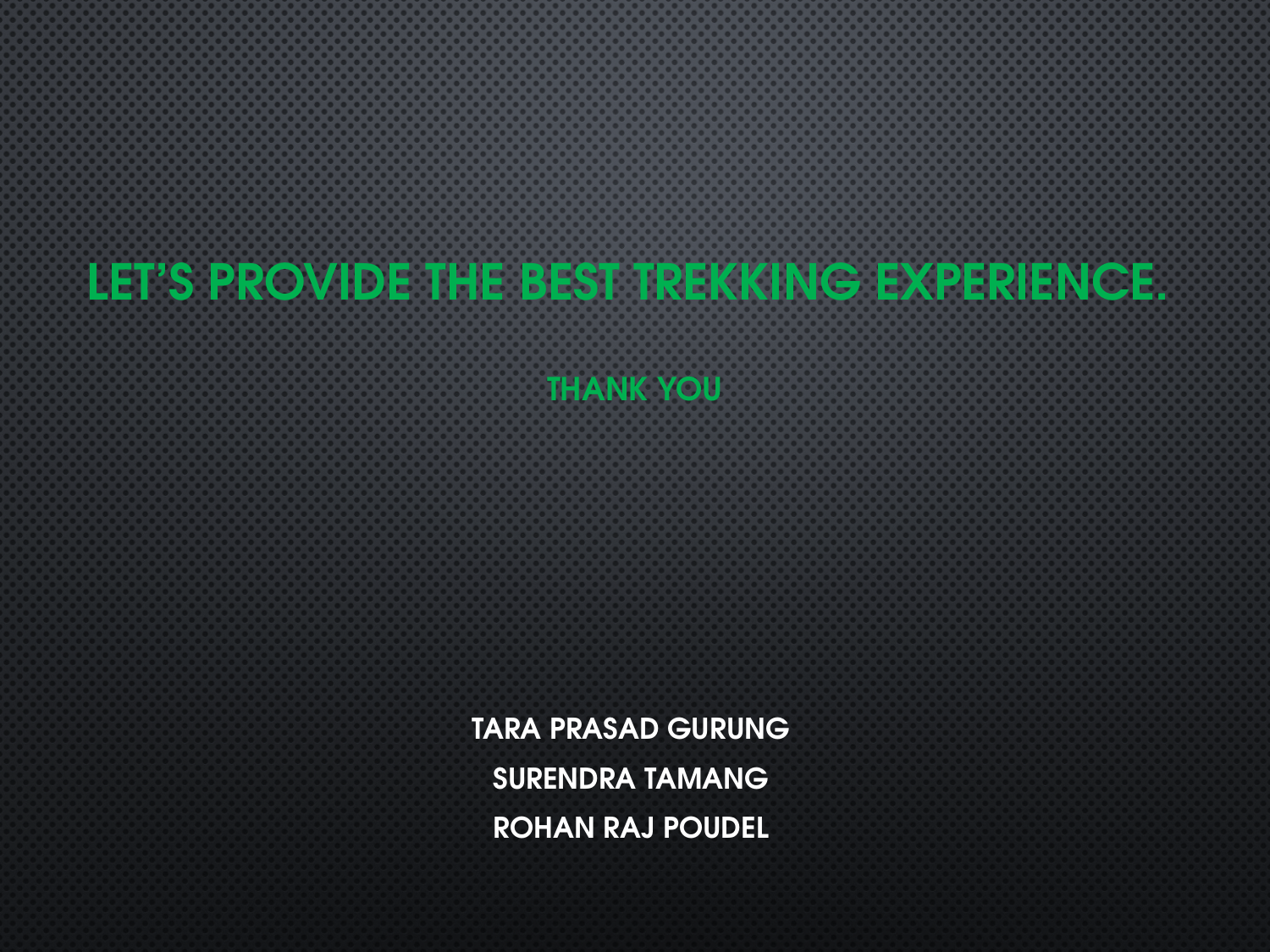

# Let’s provide the best trekking experience. Thank You

Tara Prasad Gurung
Surendra Tamang
Rohan Raj Poudel